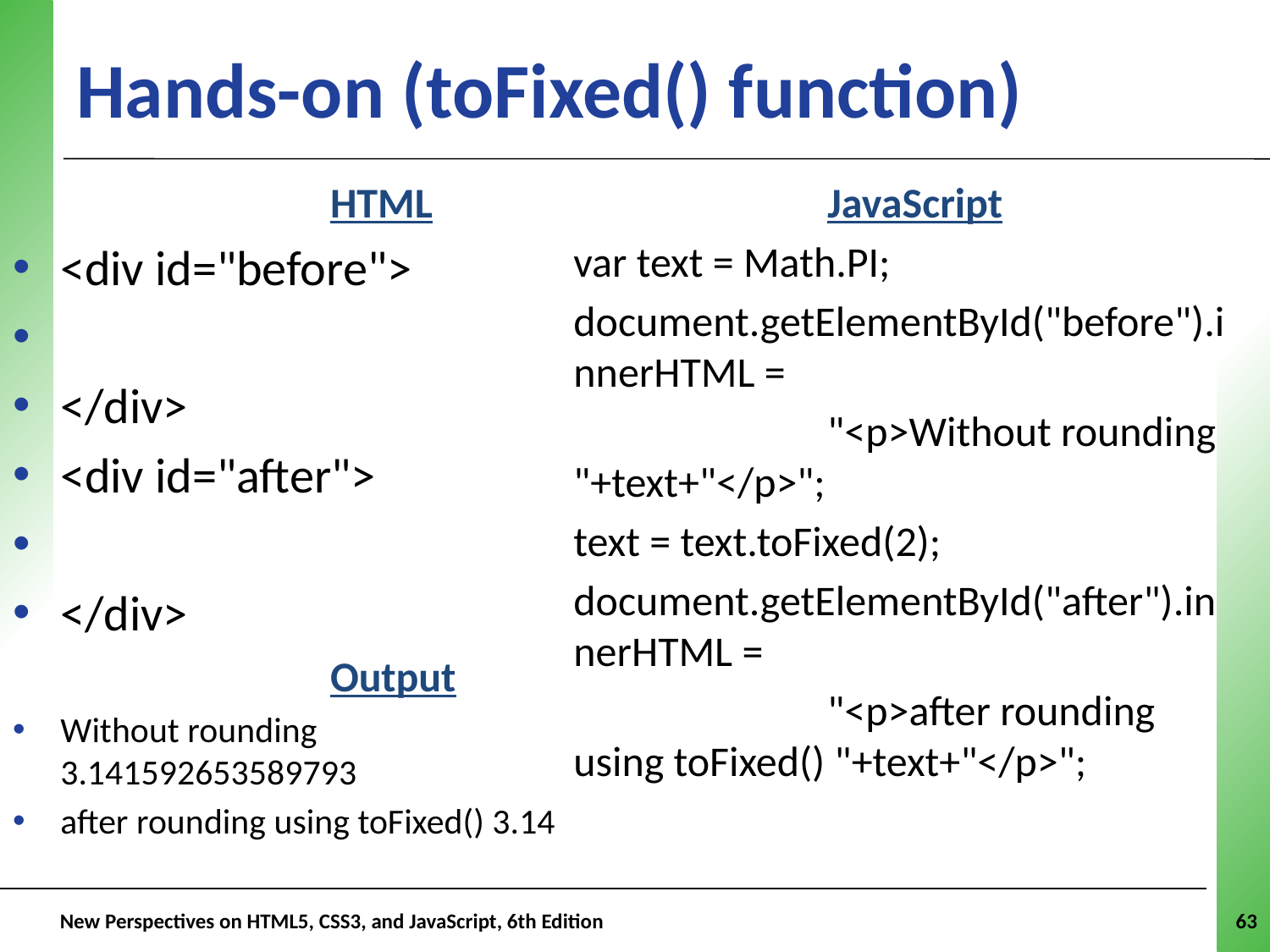

# Hands-on (toFixed() function)
		HTML
<div id="before">

</div>
<div id="after">

</div>
		Output
Without rounding 3.141592653589793
after rounding using toFixed() 3.14
		JavaScript
var text = Math.PI;
document.getElementById("before").innerHTML =
		"<p>Without rounding "+text+"</p>";
text = text.toFixed(2);
document.getElementById("after").innerHTML =
		"<p>after rounding using toFixed() "+text+"</p>";
 New Perspectives on HTML5, CSS3, and JavaScript, 6th Edition
63